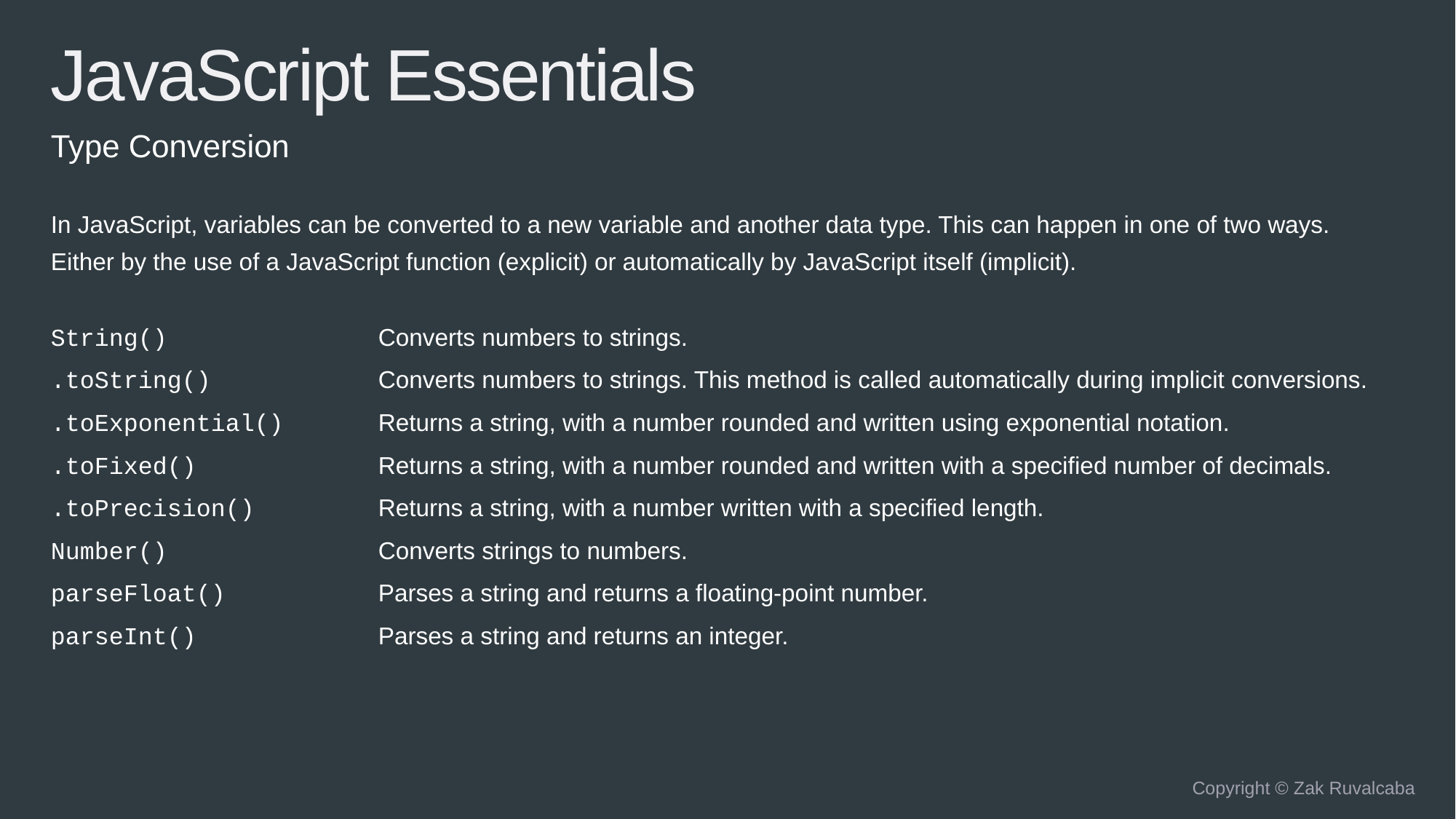

# JavaScript Essentials
Type Conversion
In JavaScript, variables can be converted to a new variable and another data type. This can happen in one of two ways. Either by the use of a JavaScript function (explicit) or automatically by JavaScript itself (implicit).
String()		Converts numbers to strings.
.toString()		Converts numbers to strings. This method is called automatically during implicit conversions.
.toExponential()	Returns a string, with a number rounded and written using exponential notation.
.toFixed()		Returns a string, with a number rounded and written with a specified number of decimals.
.toPrecision()		Returns a string, with a number written with a specified length.
Number()		Converts strings to numbers.
parseFloat()		Parses a string and returns a floating-point number.
parseInt()		Parses a string and returns an integer.